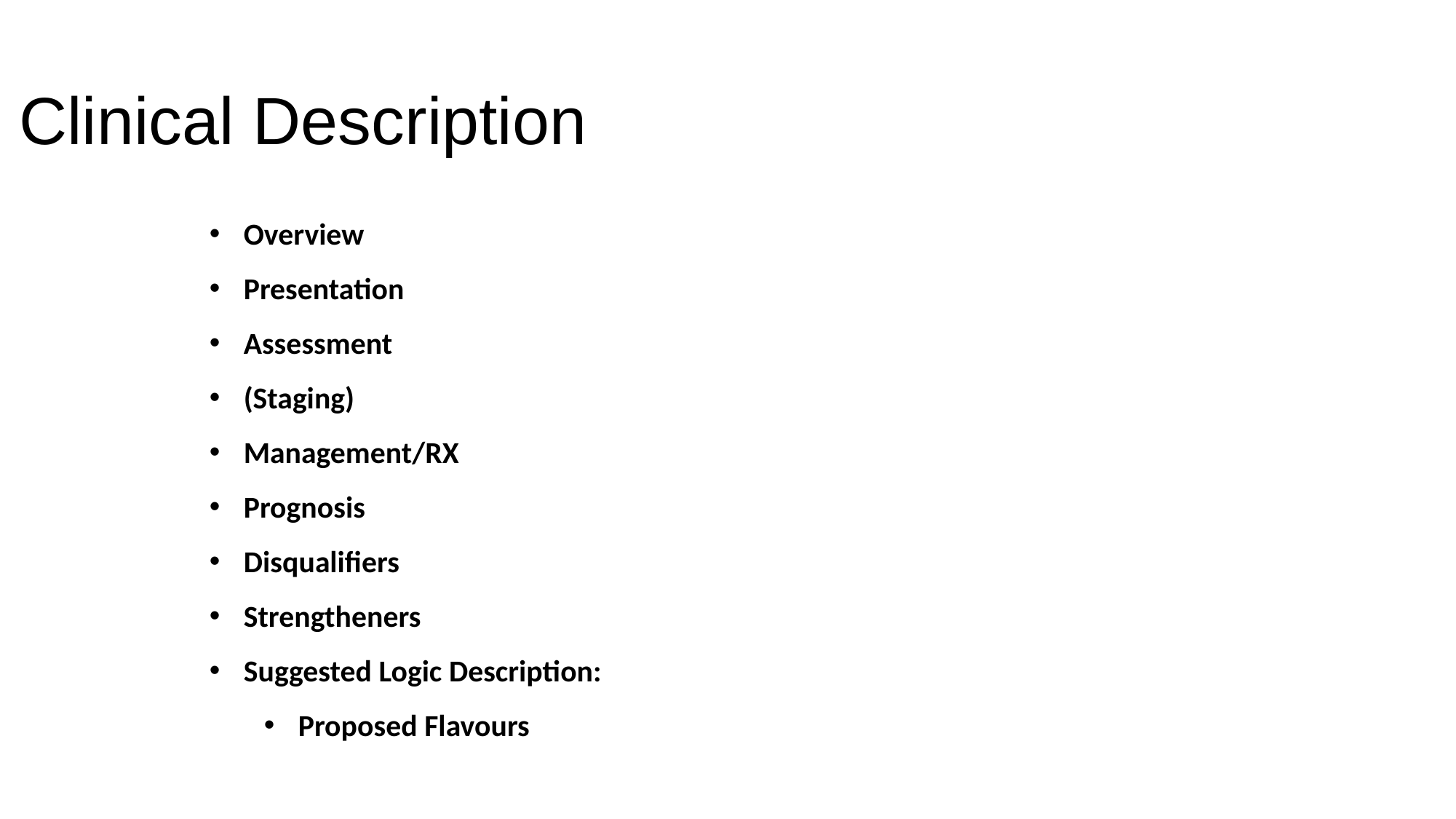

# Clinical Description
Overview
Presentation
Assessment
(Staging)
Management/RX
Prognosis
Disqualifiers
Strengtheners
Suggested Logic Description:
Proposed Flavours